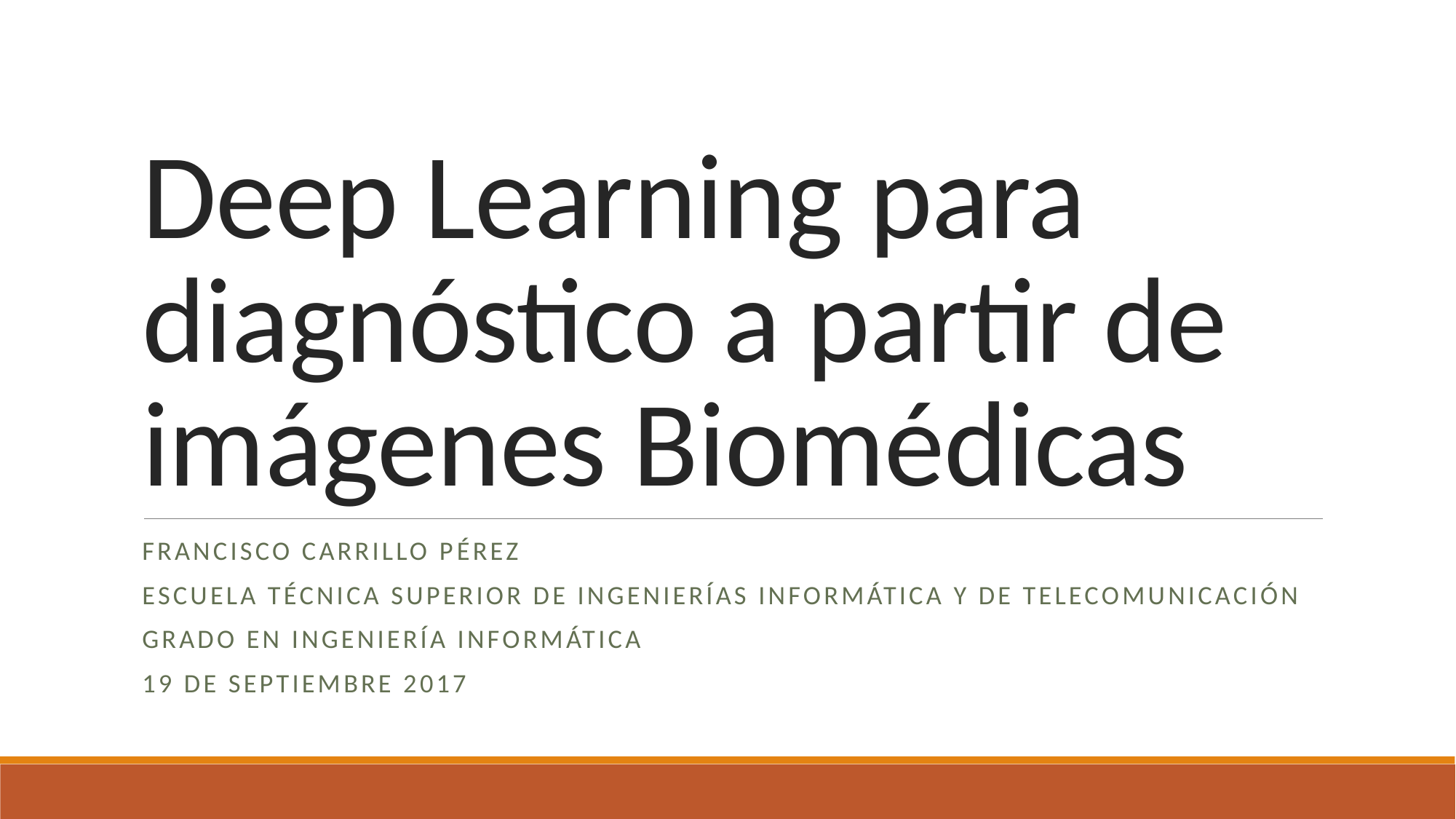

# Deep Learning para diagnóstico a partir de imágenes Biomédicas
Francisco Carrillo Pérez
Escuela Técnica Superior de Ingenierías Informática y de Telecomunicación
Grado en Ingeniería Informática
19 de Septiembre 2017